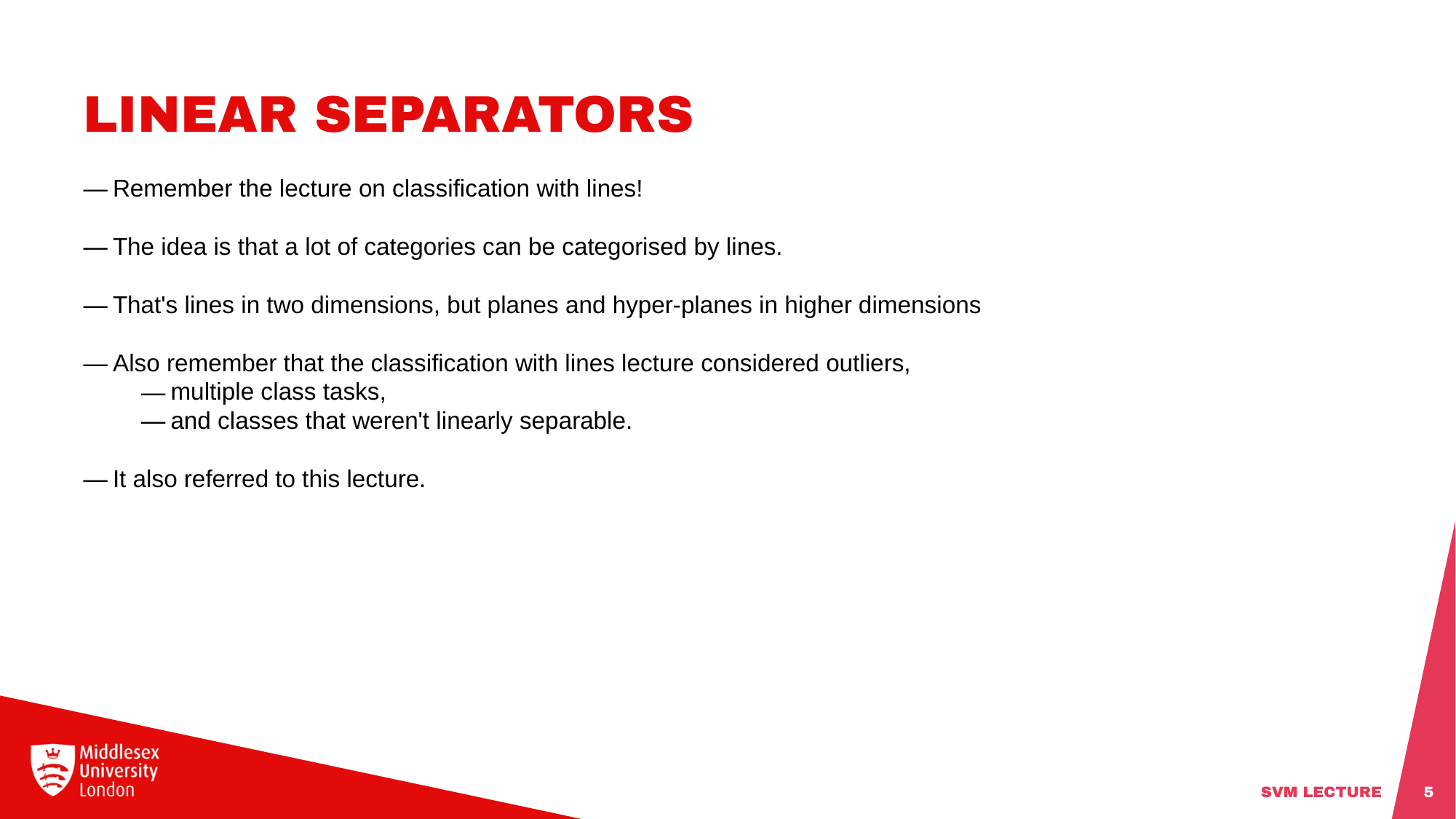

# Linear Separators
Remember the lecture on classification with lines!

The idea is that a lot of categories can be categorised by lines.

That's lines in two dimensions, but planes and hyper-planes in higher dimensions

Also remember that the classification with lines lecture considered outliers,
multiple class tasks,
and classes that weren't linearly separable.

It also referred to this lecture.

5
SVM Lecture